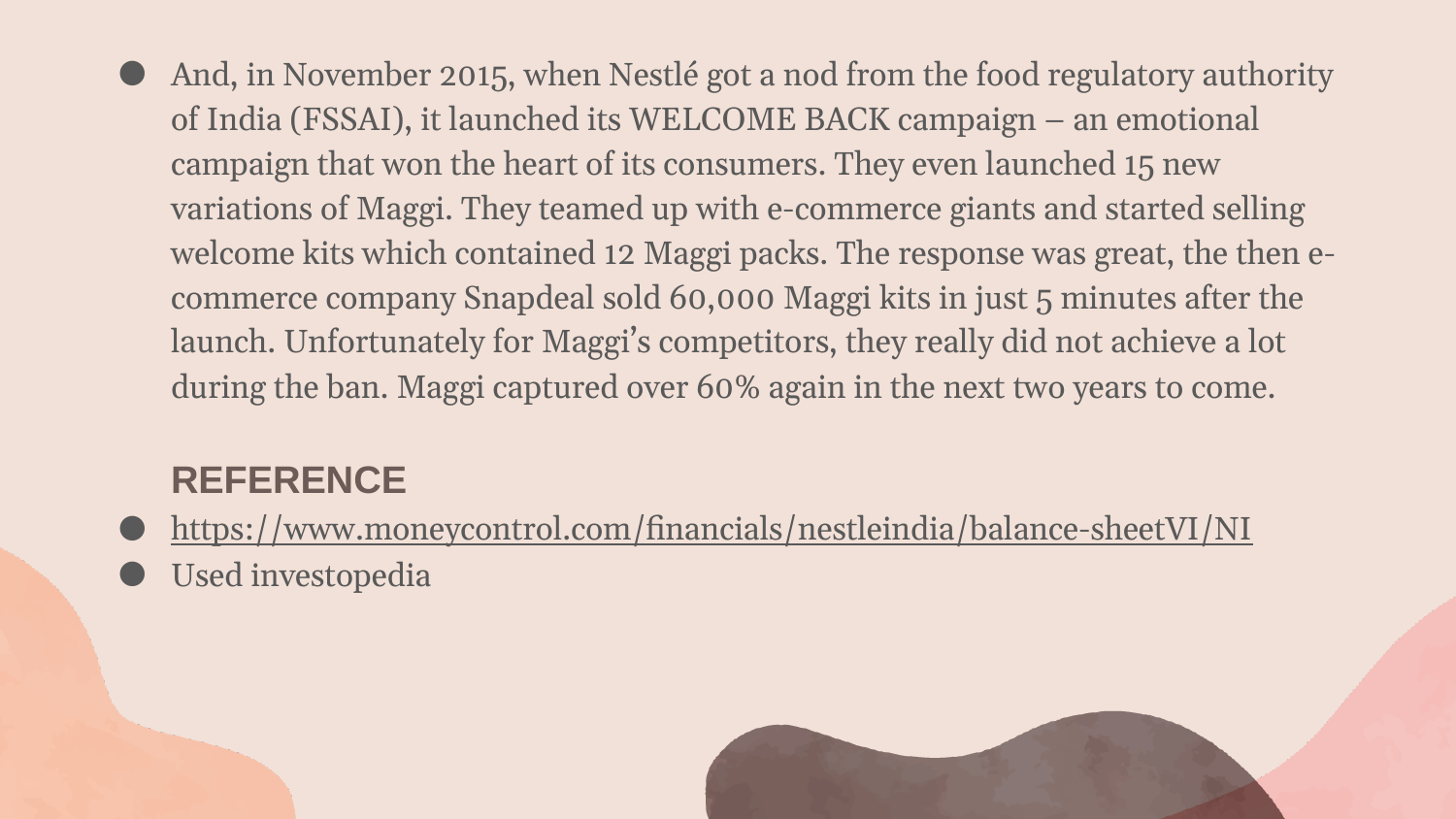

And, in November 2015, when Nestlé got a nod from the food regulatory authority of India (FSSAI), it launched its WELCOME BACK campaign – an emotional campaign that won the heart of its consumers. They even launched 15 new variations of Maggi. They teamed up with e-commerce giants and started selling welcome kits which contained 12 Maggi packs. The response was great, the then e-commerce company Snapdeal sold 60,000 Maggi kits in just 5 minutes after the launch. Unfortunately for Maggi’s competitors, they really did not achieve a lot during the ban. Maggi captured over 60% again in the next two years to come.

REFERENCE
https://www.moneycontrol.com/financials/nestleindia/balance-sheetVI/NI
Used investopedia